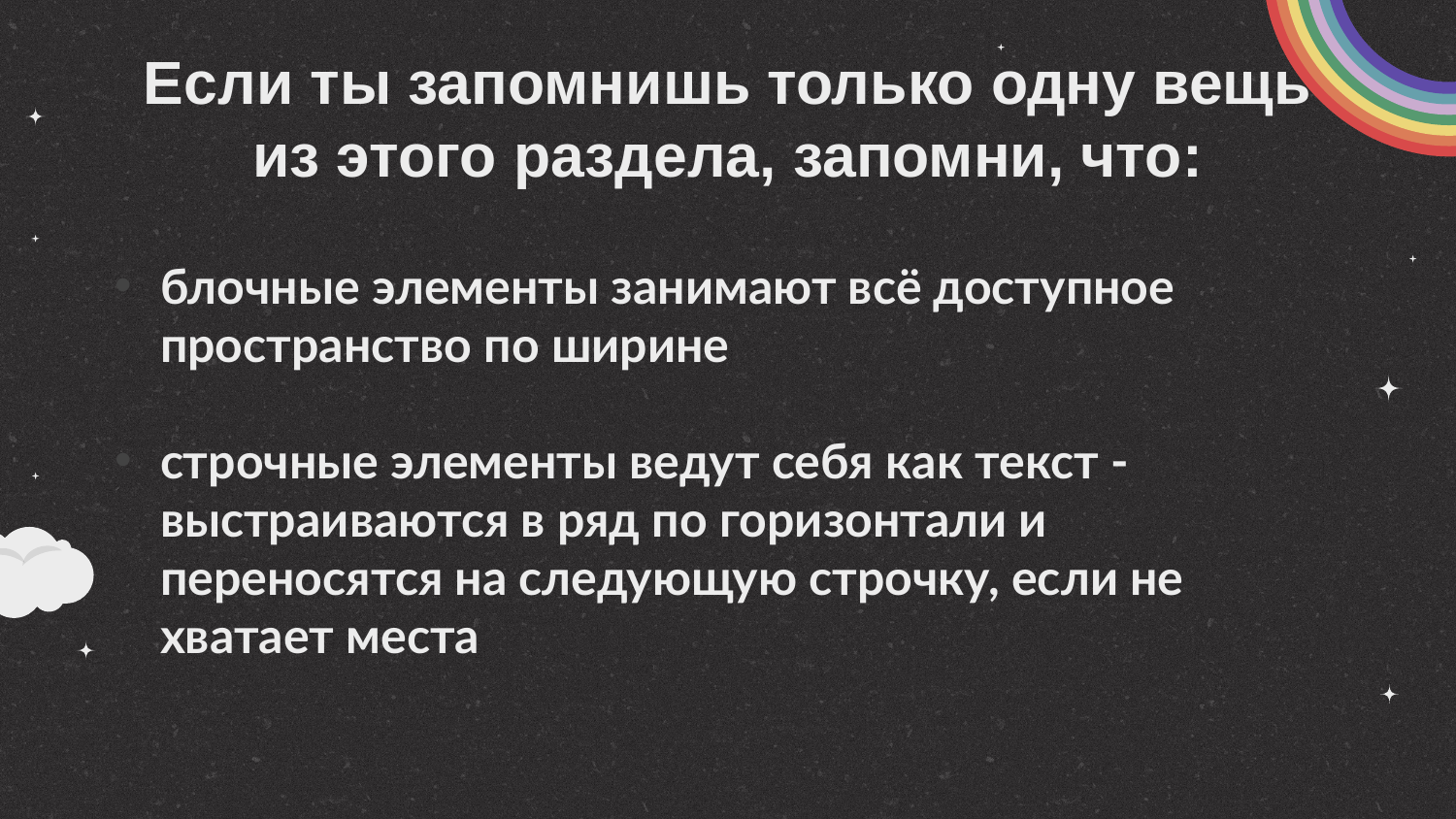

# Если ты запомнишь только одну вещь из этого раздела, запомни, что:
блочные элементы занимают всё доступное пространство по ширине

строчные элементы ведут себя как текст - выстраиваются в ряд по горизонтали и переносятся на следующую строчку, если не хватает места